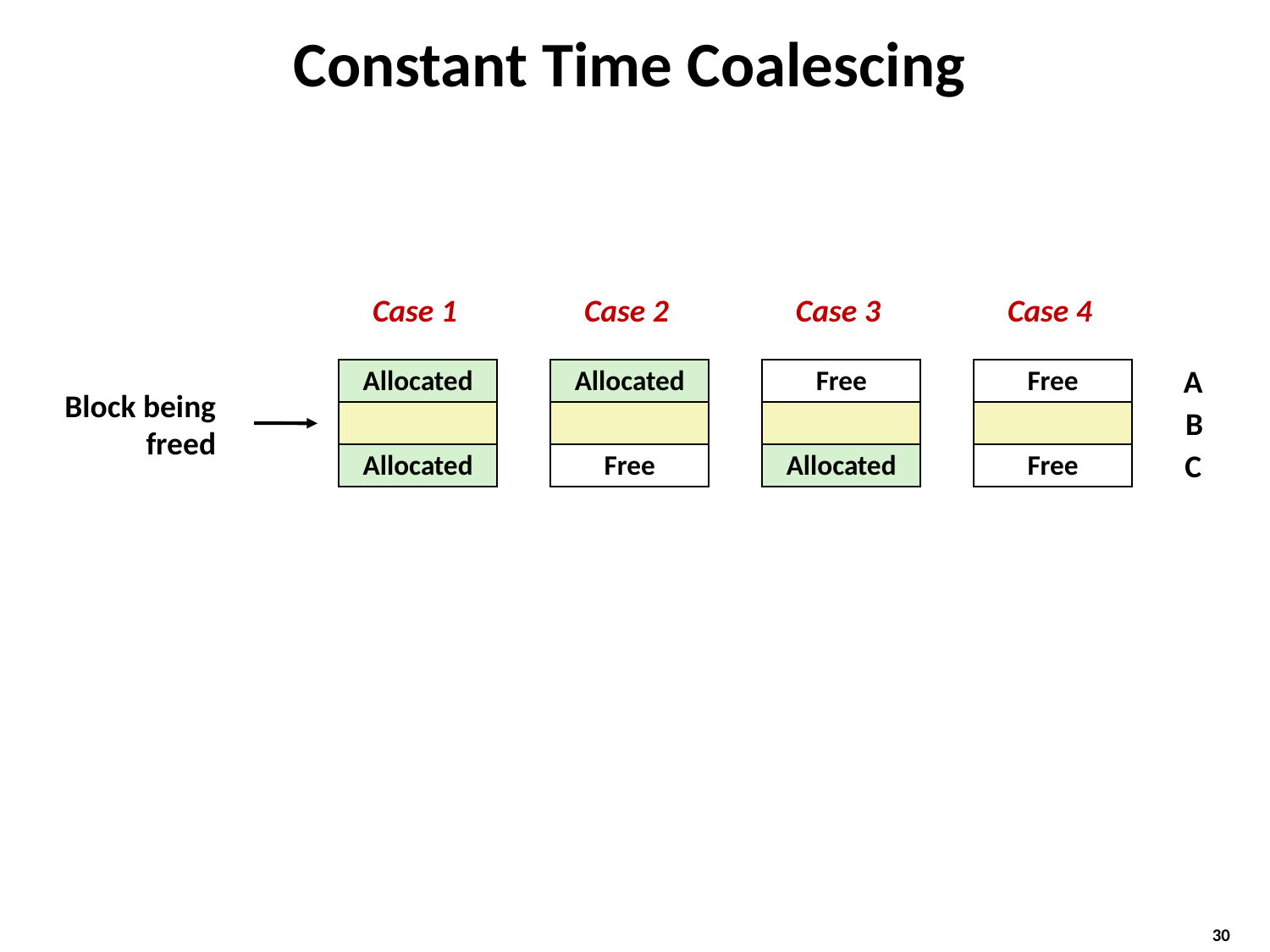

# Constant Time Coalescing
Case 1
Case 2
Case 3
Case 4
A
Allocated
Allocated
Free
Free
Block being
freed
B

C
Allocated
Free
Allocated
Free